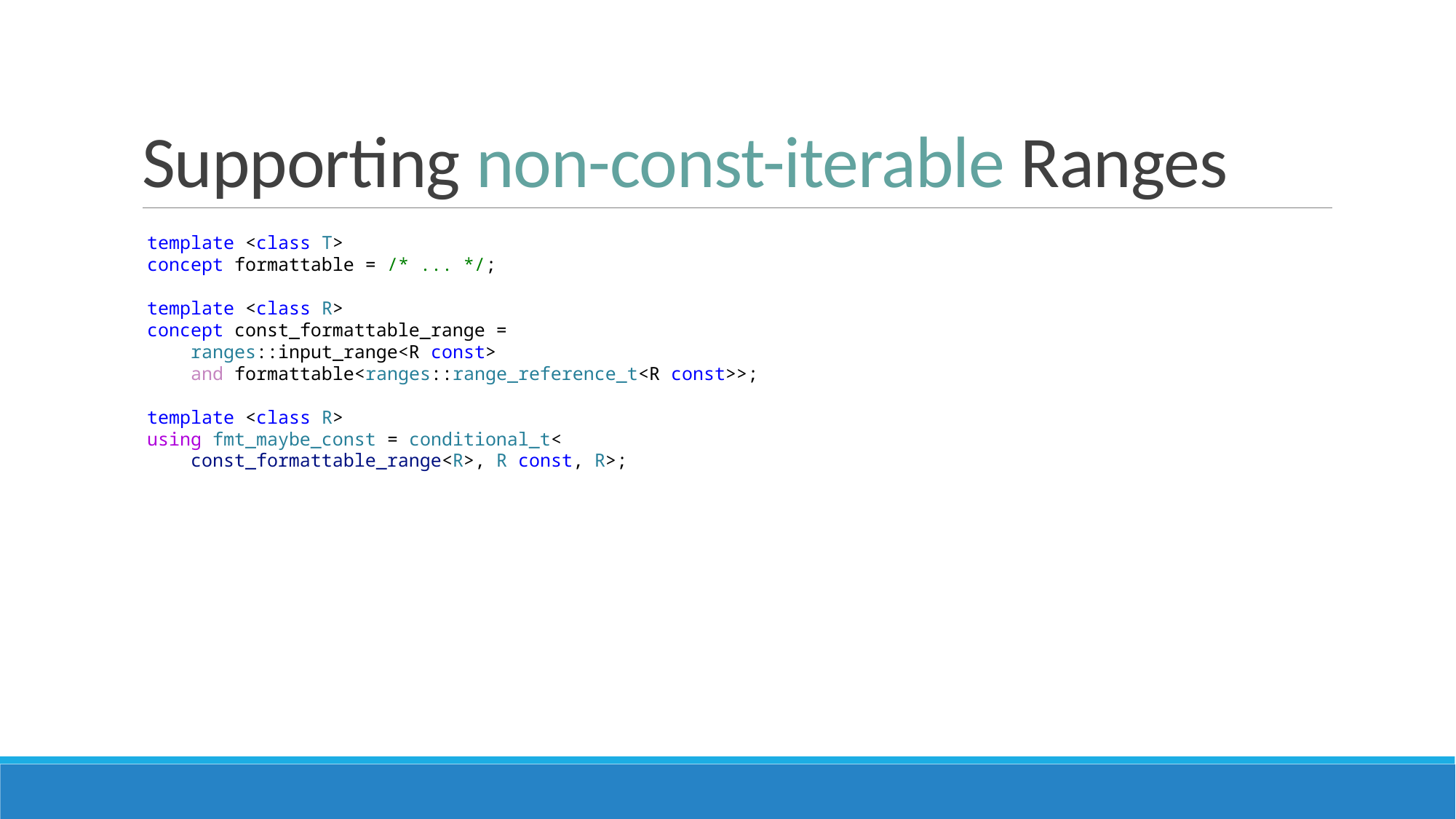

# Supporting non-const-iterable Ranges
template <class T>
concept formattable = /* ... */;
template <class R>
concept const_formattable_range =
    ranges::input_range<R const>
    and formattable<ranges::range_reference_t<R const>>;
template <class R>
using fmt_maybe_const = conditional_t<
    const_formattable_range<R>, R const, R>;